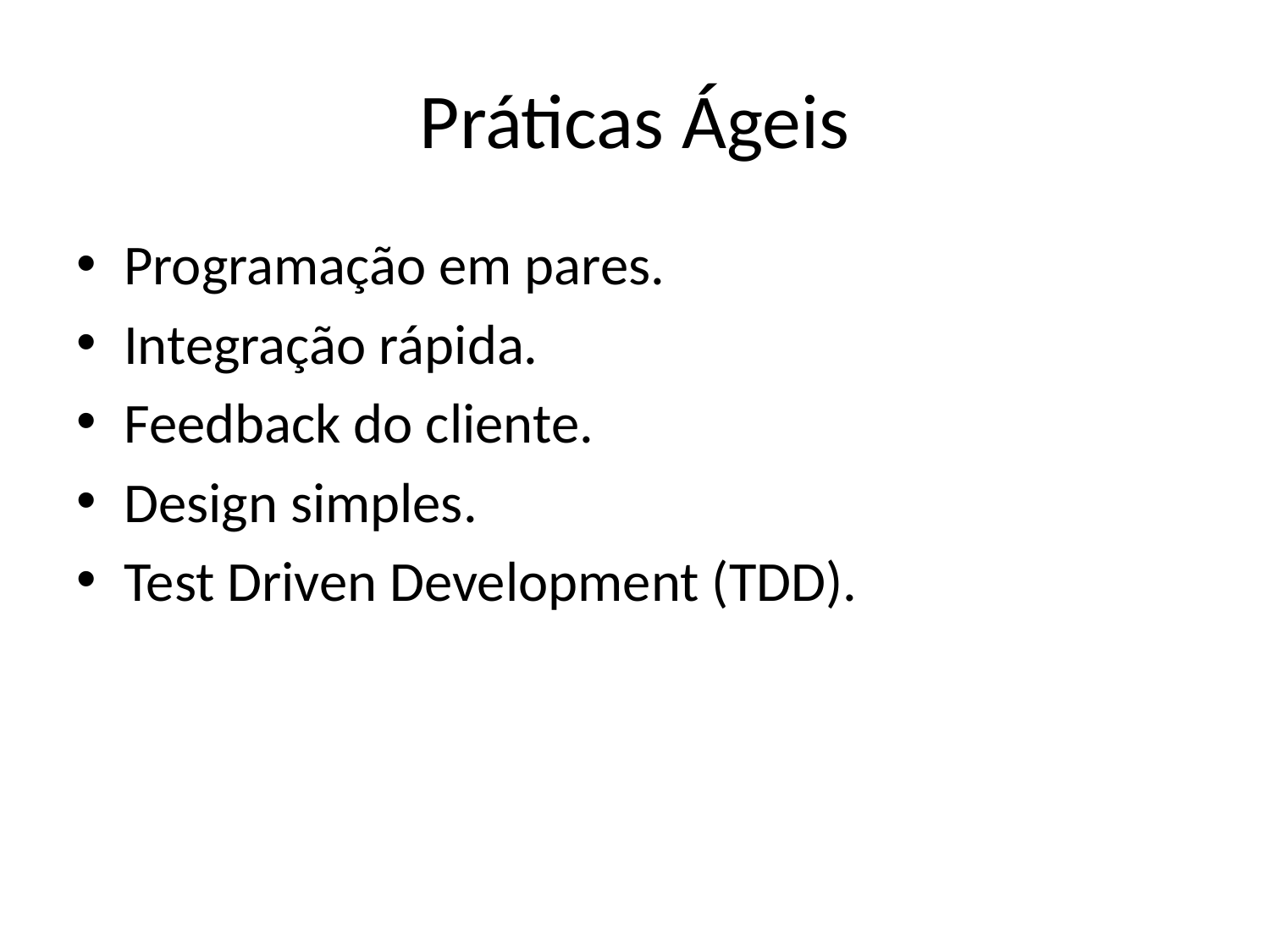

# Práticas Ágeis
Programação em pares.
Integração rápida.
Feedback do cliente.
Design simples.
Test Driven Development (TDD).